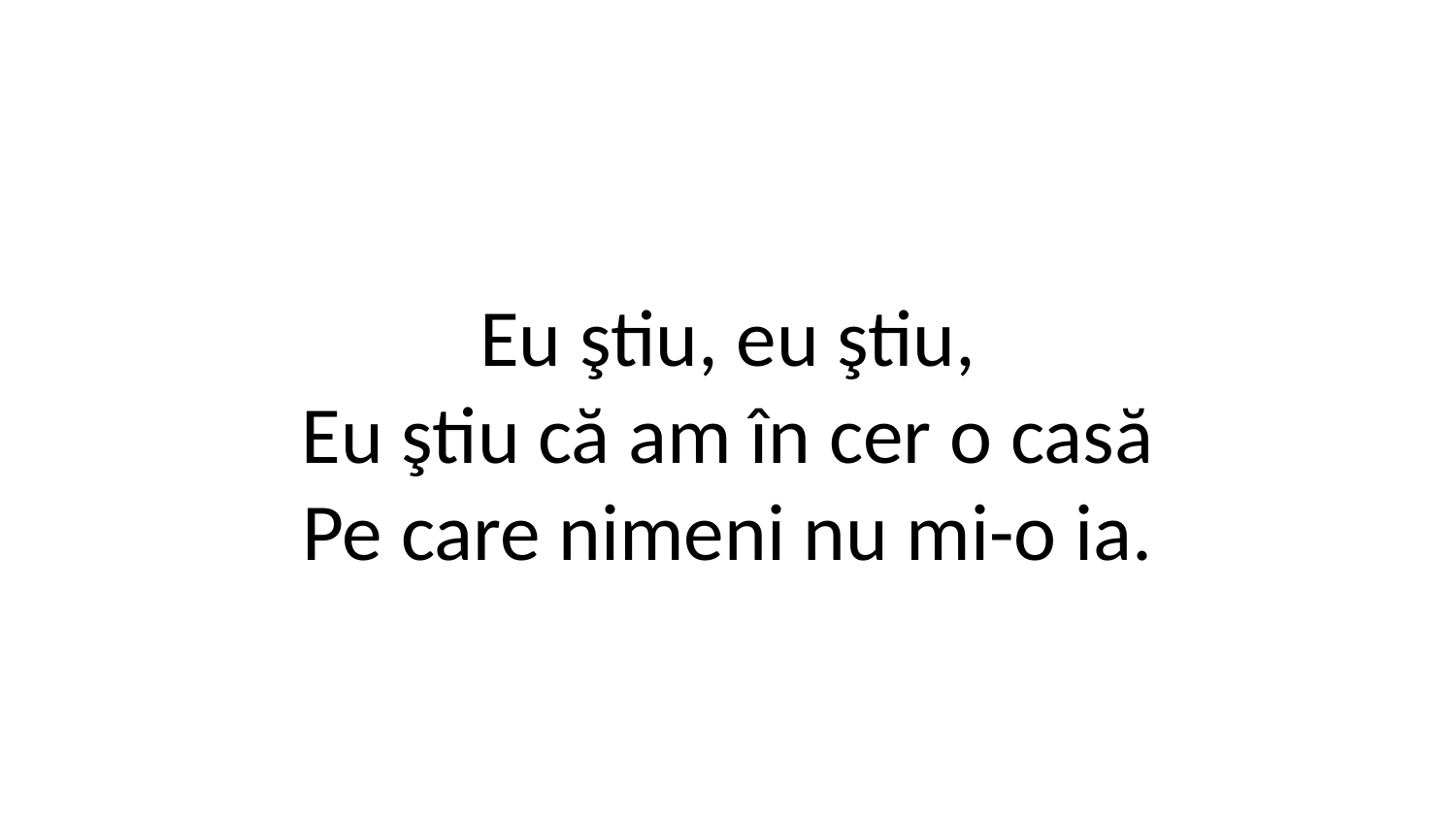

Eu ştiu, eu ştiu,
Eu ştiu că am în cer o casă
Pe care nimeni nu mi-o ia.